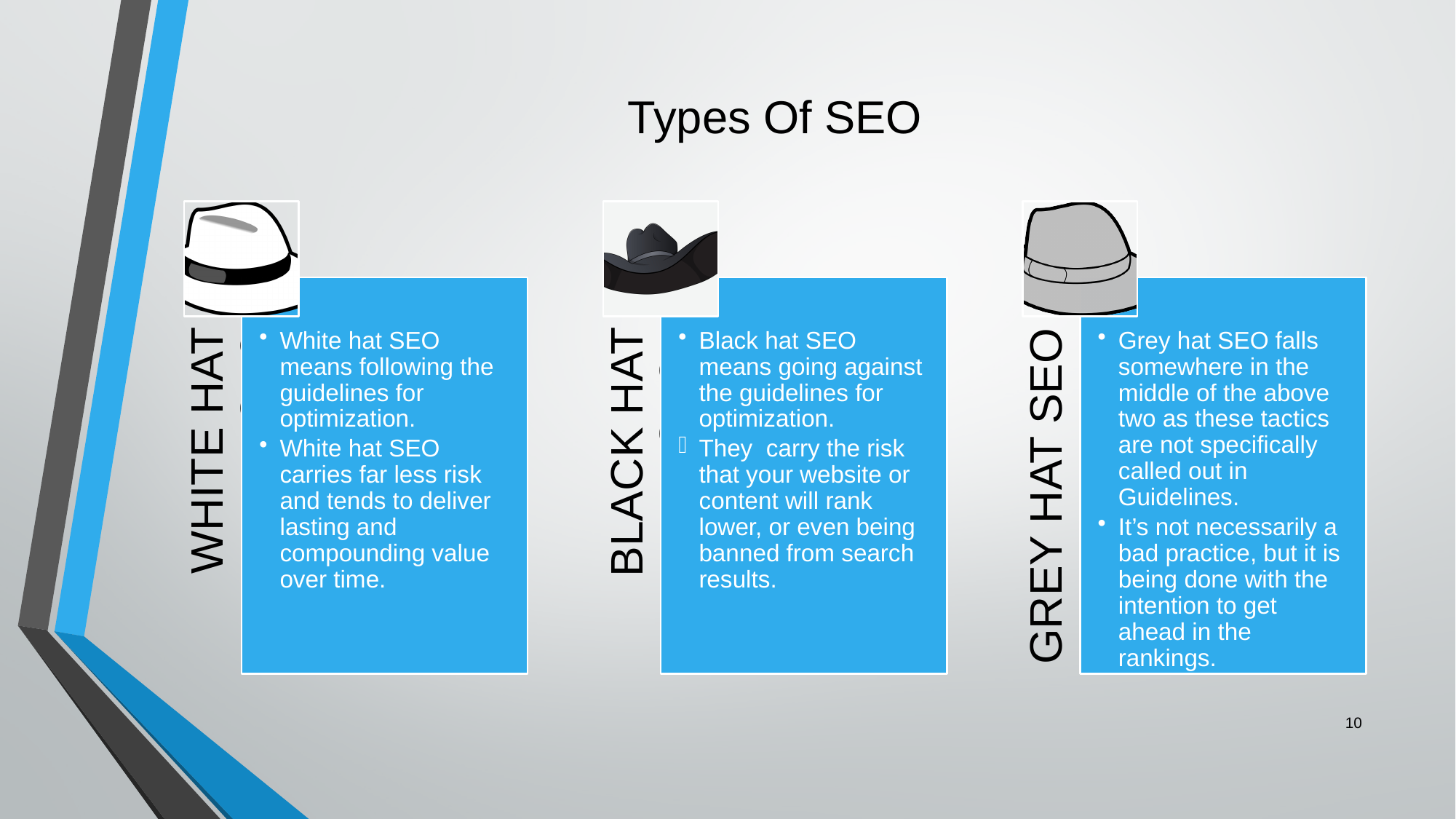

# Types Of SEO
WHITE HAT SEO
White hat SEO means following the guidelines for optimization.
White hat SEO carries far less risk and tends to deliver lasting and compounding value over time.
BLACK HAT SEO
Black hat SEO means going against the guidelines for optimization.
They  carry the risk that your website or content will rank lower, or even being  banned from search results.
GREY HAT SEO
Grey hat SEO falls somewhere in the middle of the above two as these tactics are not specifically called out in Guidelines.
It’s not necessarily a bad practice, but it is being done with the intention to get ahead in the rankings.
10